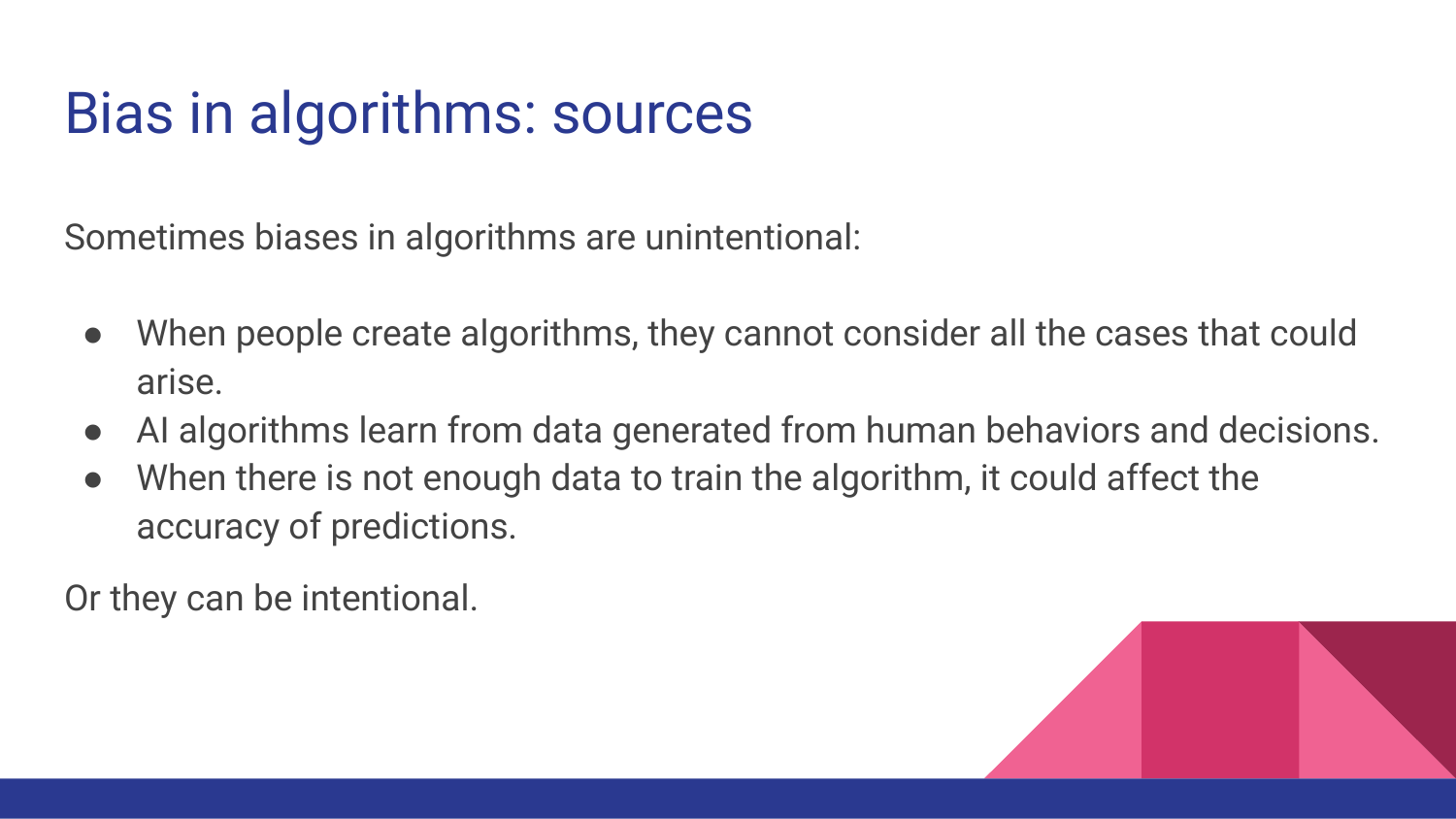

# Bias in algorithms: sources
Sometimes biases in algorithms are unintentional:

When people create algorithms, they cannot consider all the cases that could arise.
AI algorithms learn from data generated from human behaviors and decisions.
When there is not enough data to train the algorithm, it could affect the accuracy of predictions.
Or they can be intentional.